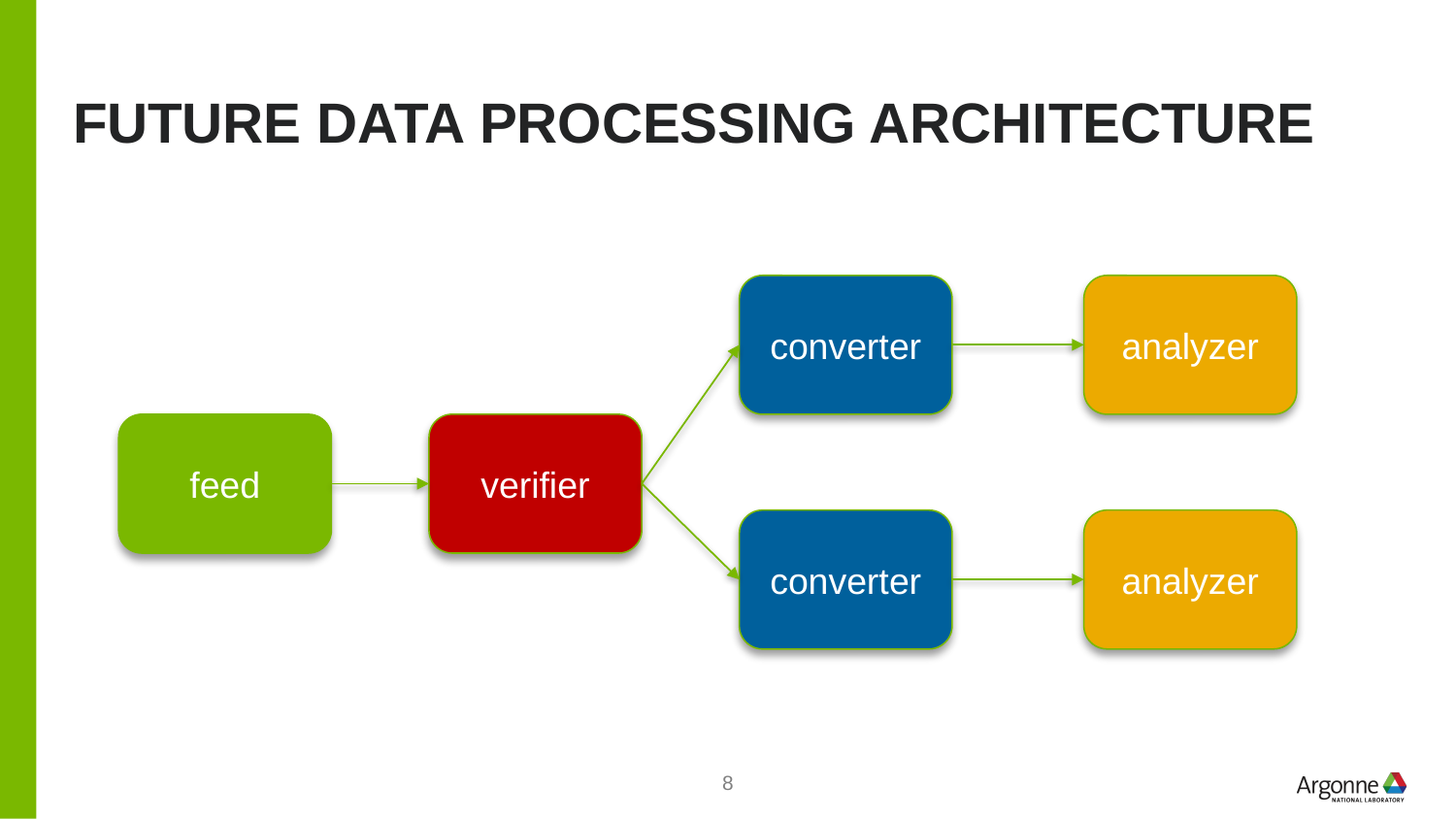

# Future data processing architecture
converter
analyzer
verifier
feed
converter
analyzer
8